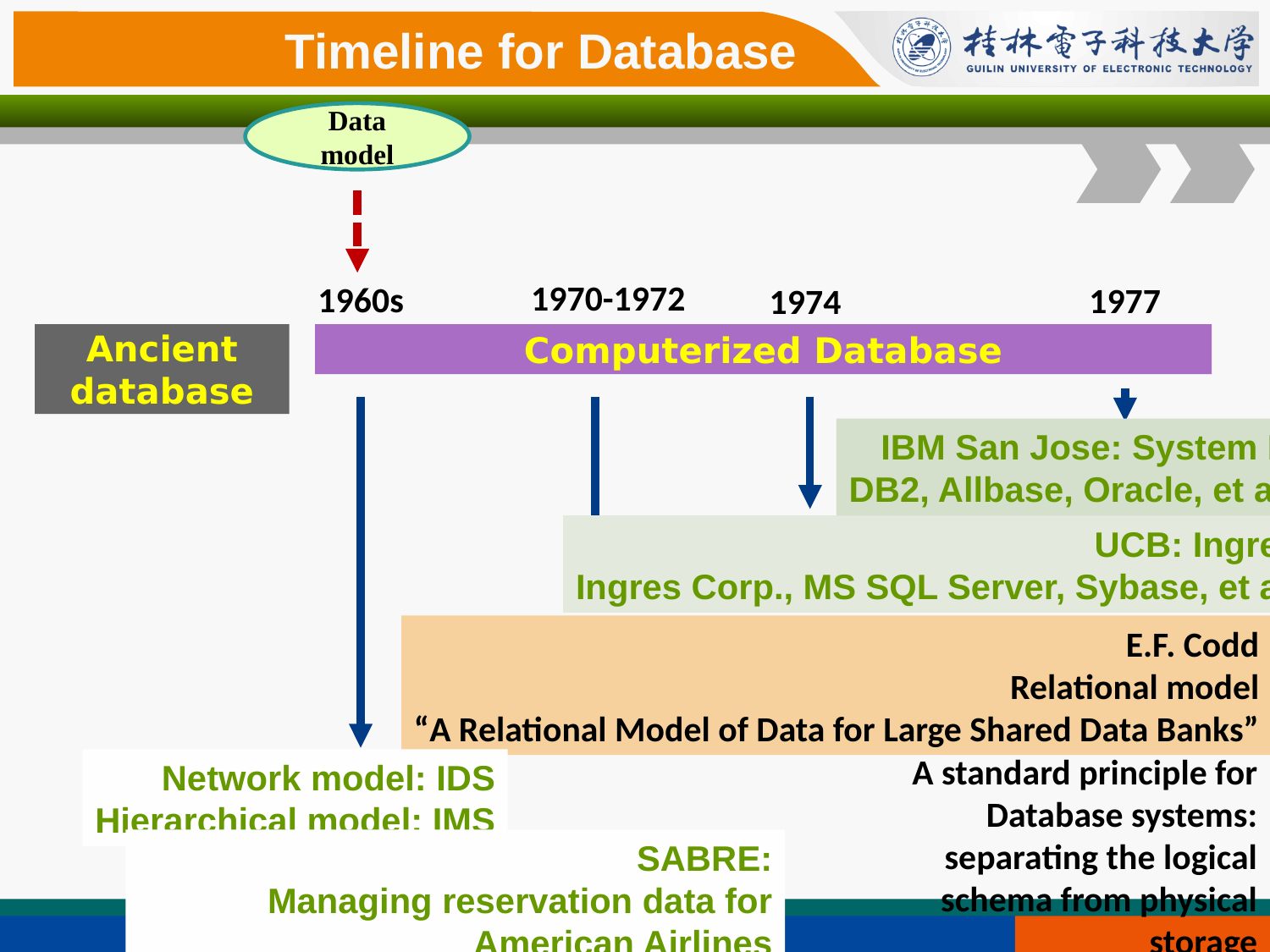

Timeline for Database
Data model
1970-1972
1960s
1977
1974
Ancient database
Computerized Database
IBM San Jose: System R
DB2, Allbase, Oracle, et al.
UCB: Ingres
Ingres Corp., MS SQL Server, Sybase, et al.
E.F. Codd
Relational model
“A Relational Model of Data for Large Shared Data Banks”
A standard principle for Database systems:
separating the logical schema from physical storage
Network model: IDS
Hierarchical model: IMS
SABRE:
Managing reservation data for American Airlines